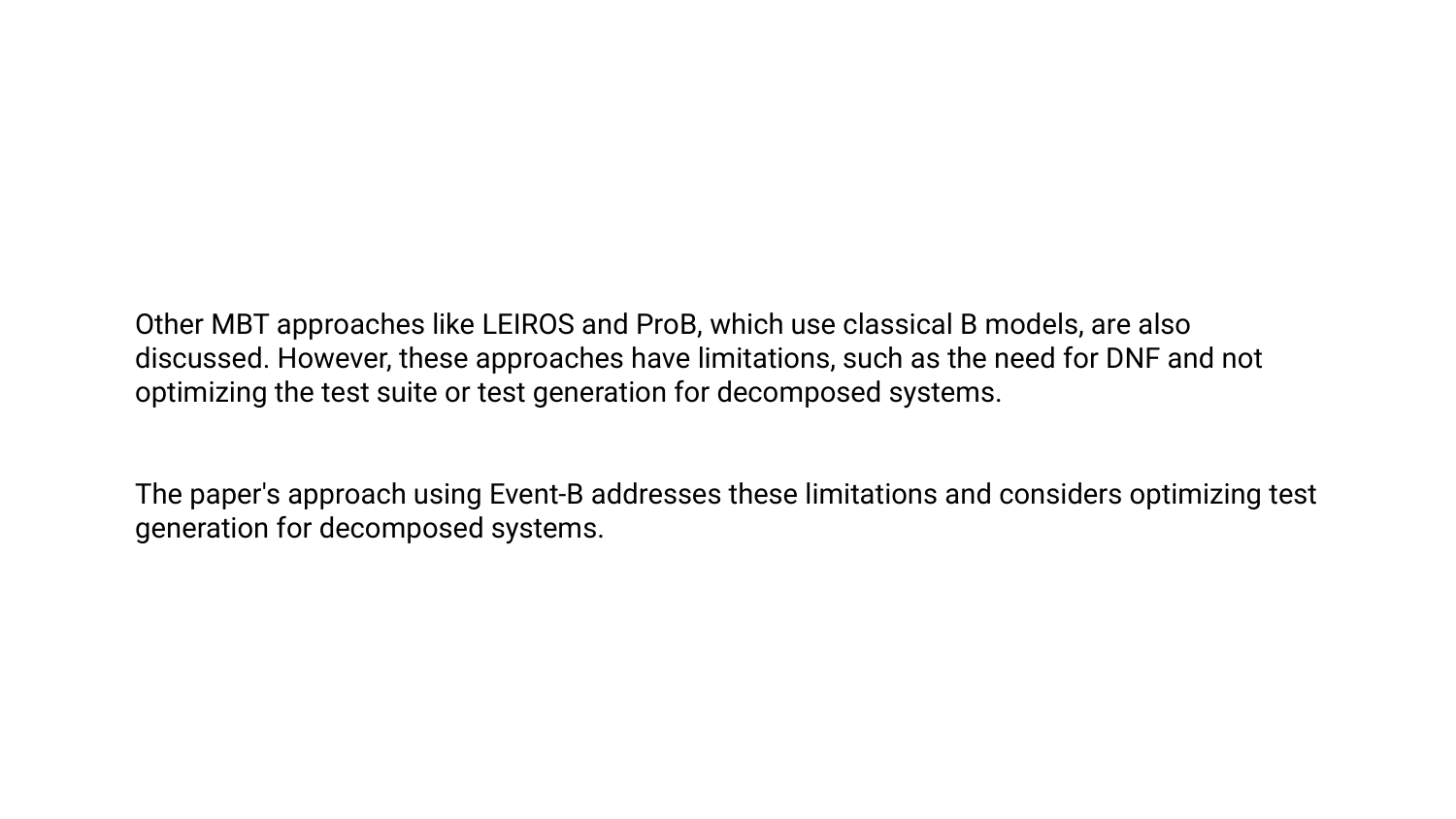

Other MBT approaches like LEIROS and ProB, which use classical B models, are also discussed. However, these approaches have limitations, such as the need for DNF and not optimizing the test suite or test generation for decomposed systems.

The paper's approach using Event-B addresses these limitations and considers optimizing test generation for decomposed systems.